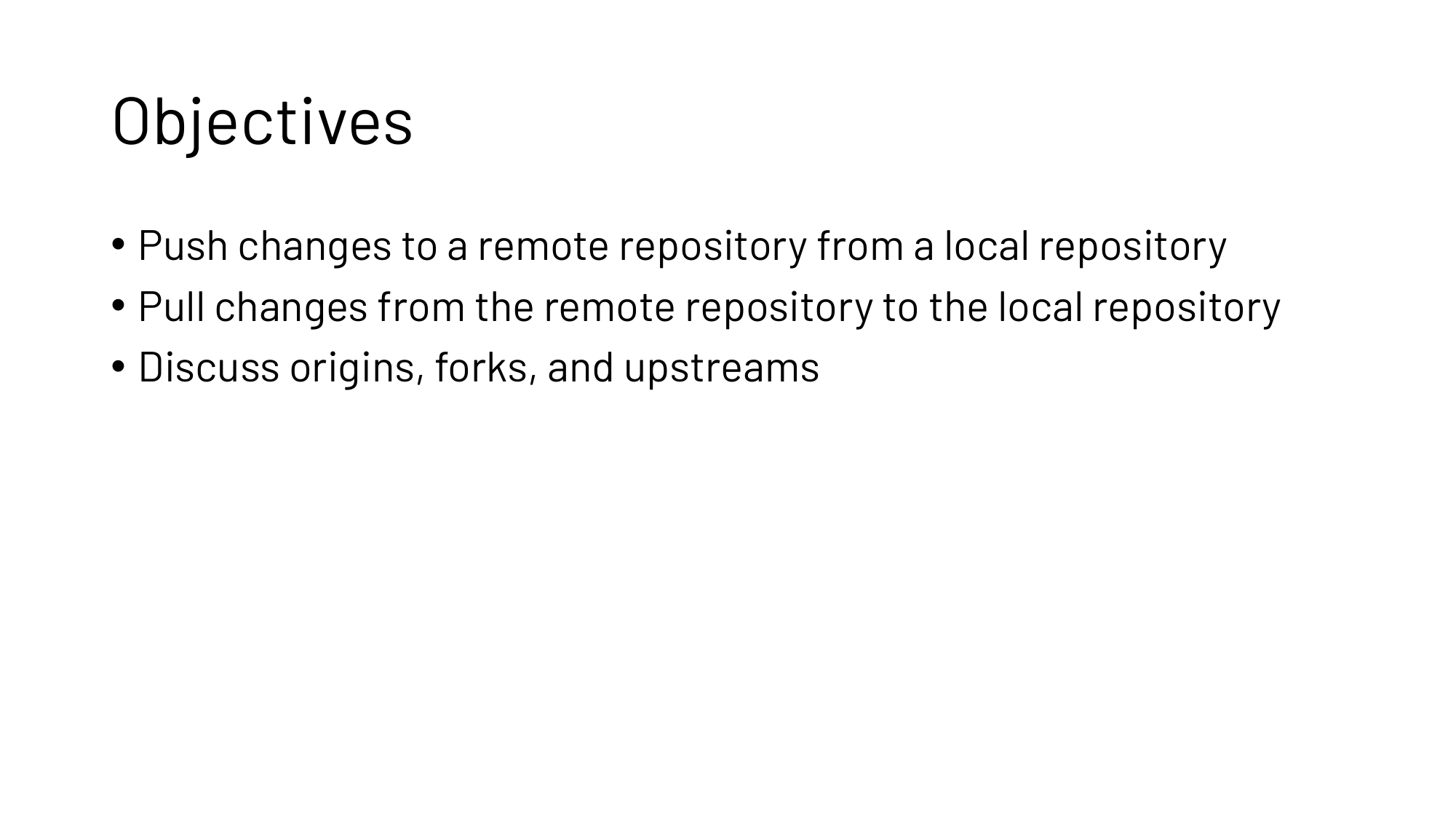

# Objectives
Push changes to a remote repository from a local repository
Pull changes from the remote repository to the local repository
Discuss origins, forks, and upstreams